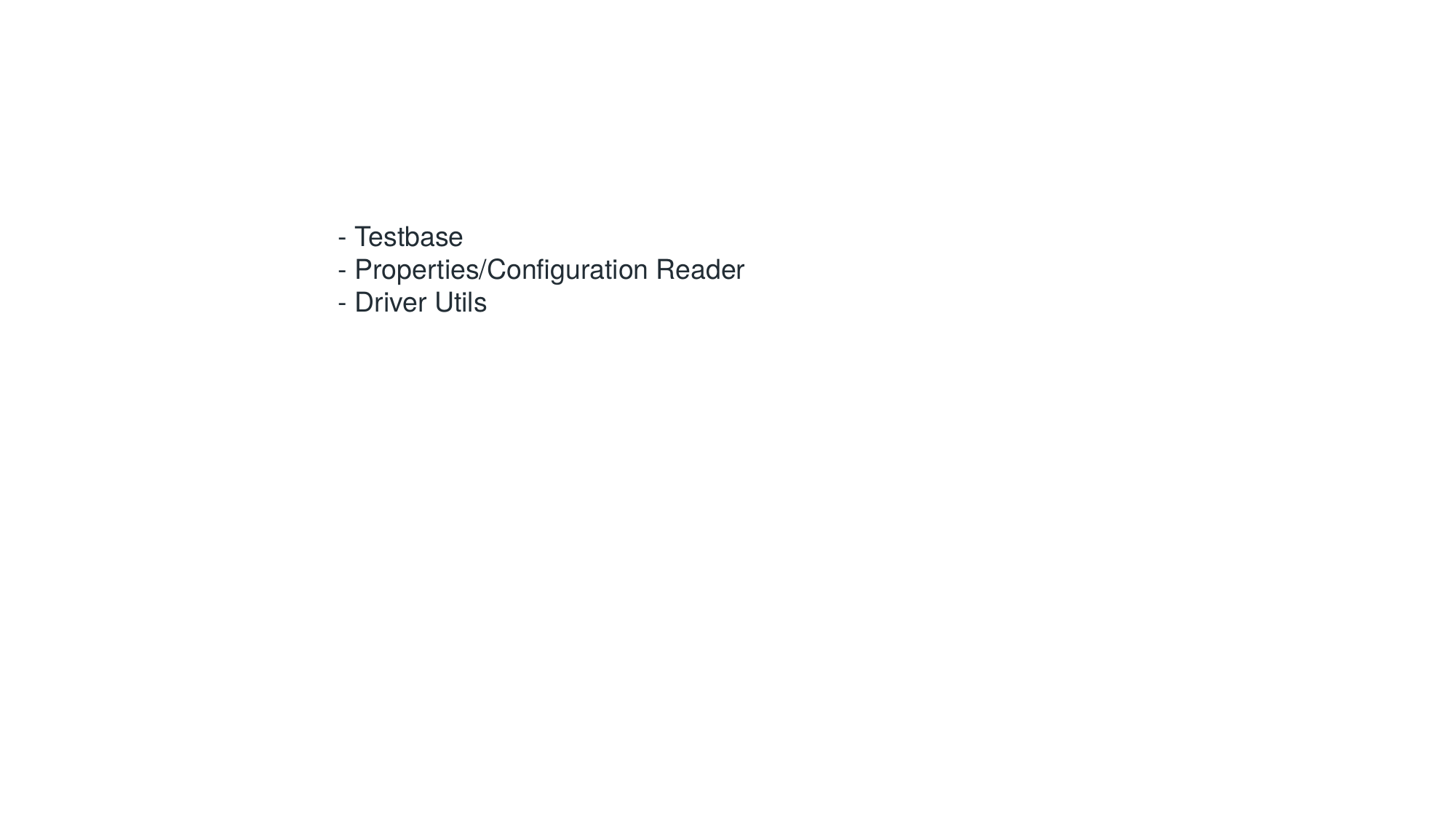

- Testbase
- Properties/Configuration Reader
- Driver Utils